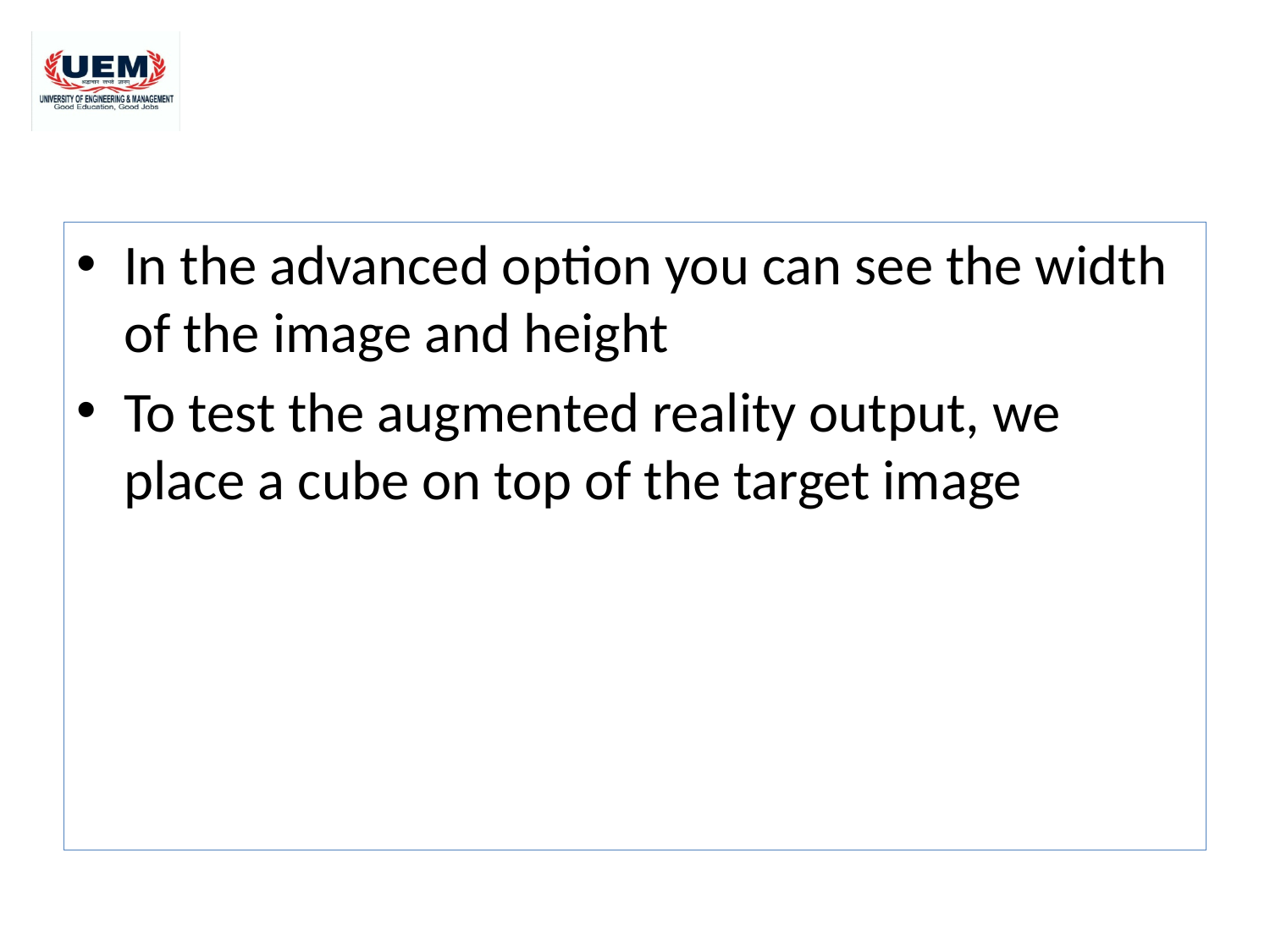

#
In the advanced option you can see the width of the image and height
To test the augmented reality output, we place a cube on top of the target image